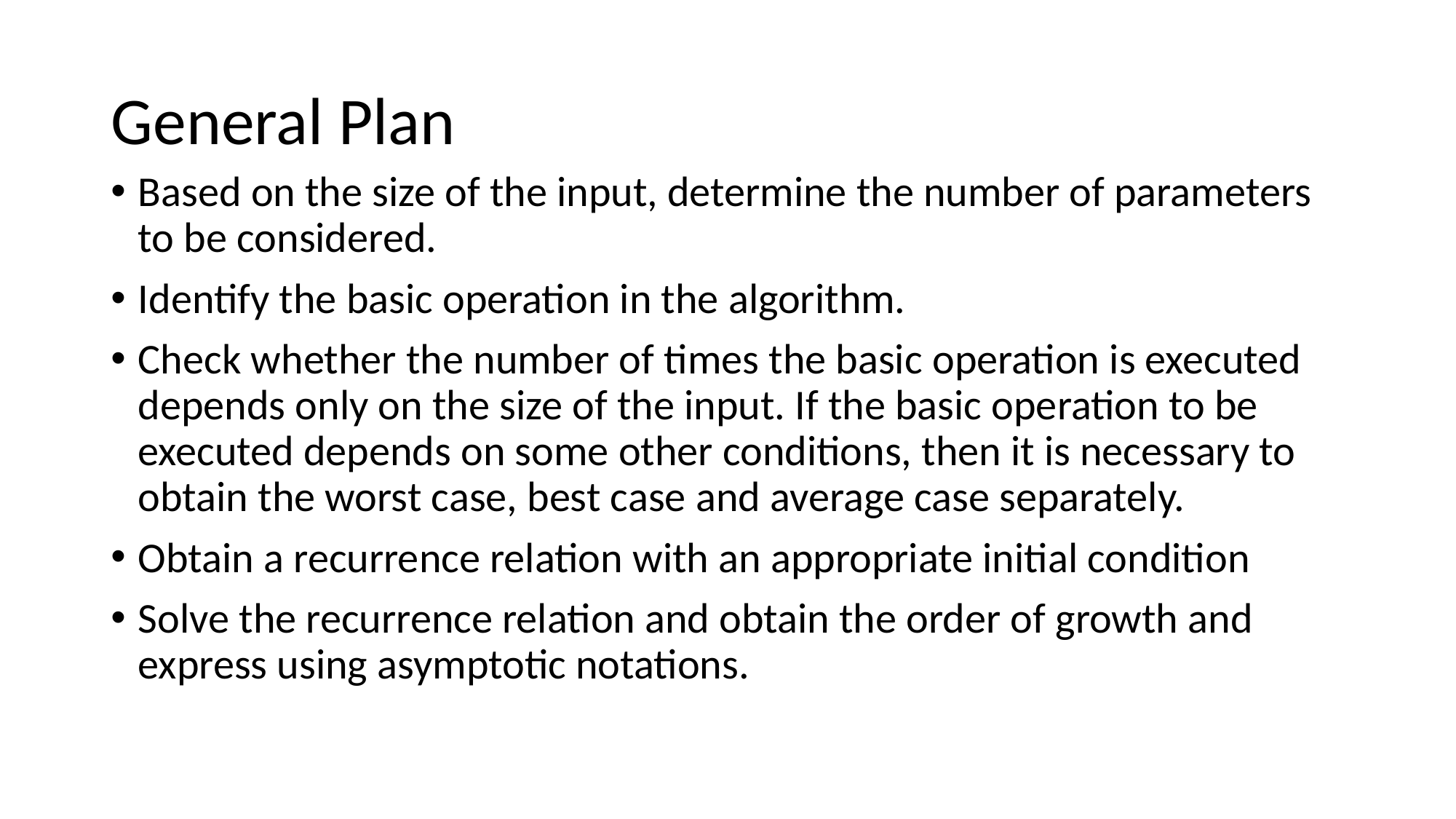

# General Plan
Based on the size of the input, determine the number of parameters to be considered.
Identify the basic operation in the algorithm.
Check whether the number of times the basic operation is executed depends only on the size of the input. If the basic operation to be executed depends on some other conditions, then it is necessary to obtain the worst case, best case and average case separately.
Obtain a recurrence relation with an appropriate initial condition
Solve the recurrence relation and obtain the order of growth and express using asymptotic notations.